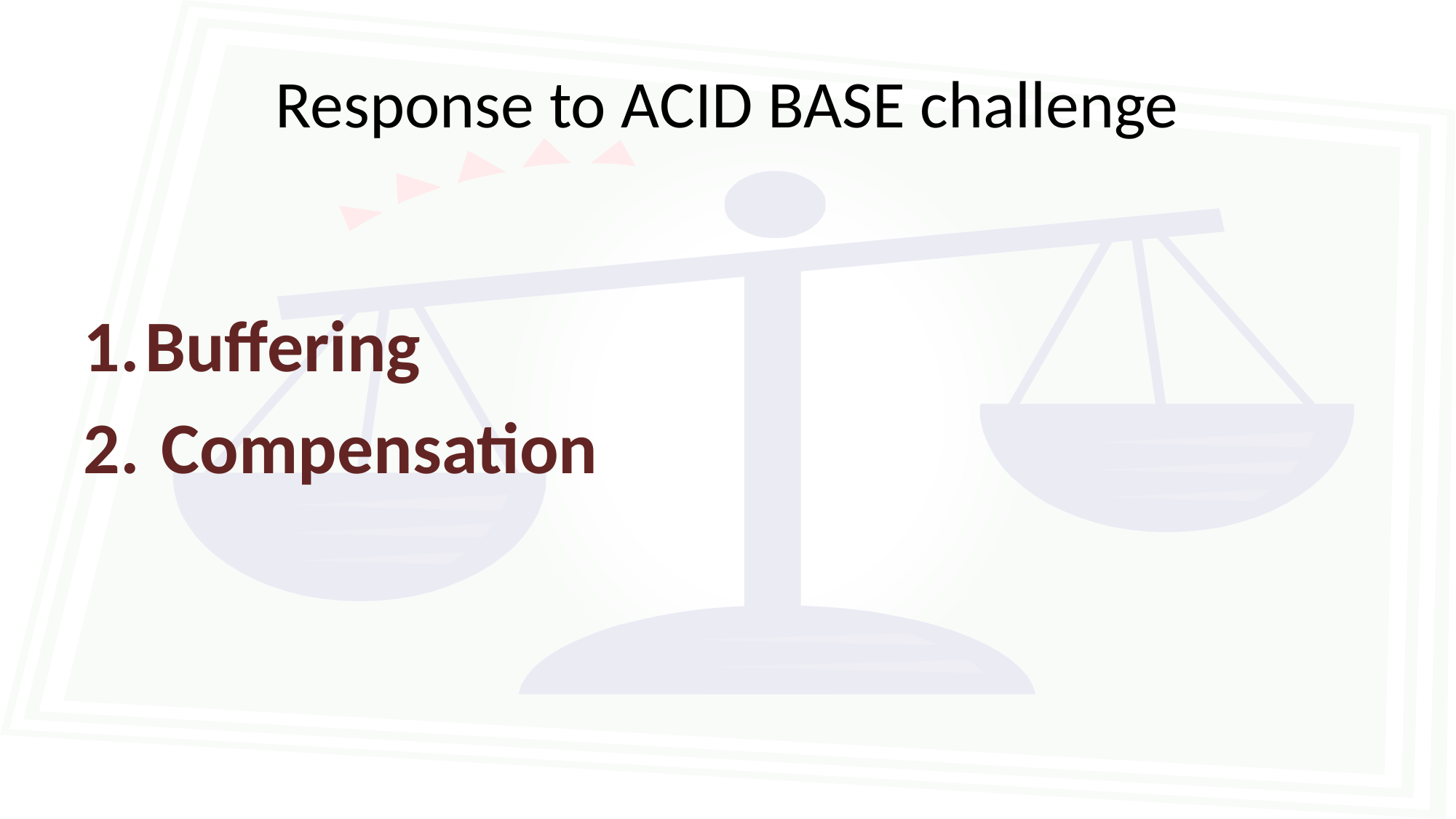

# Response to ACID BASE challenge

Buffering
 Compensation